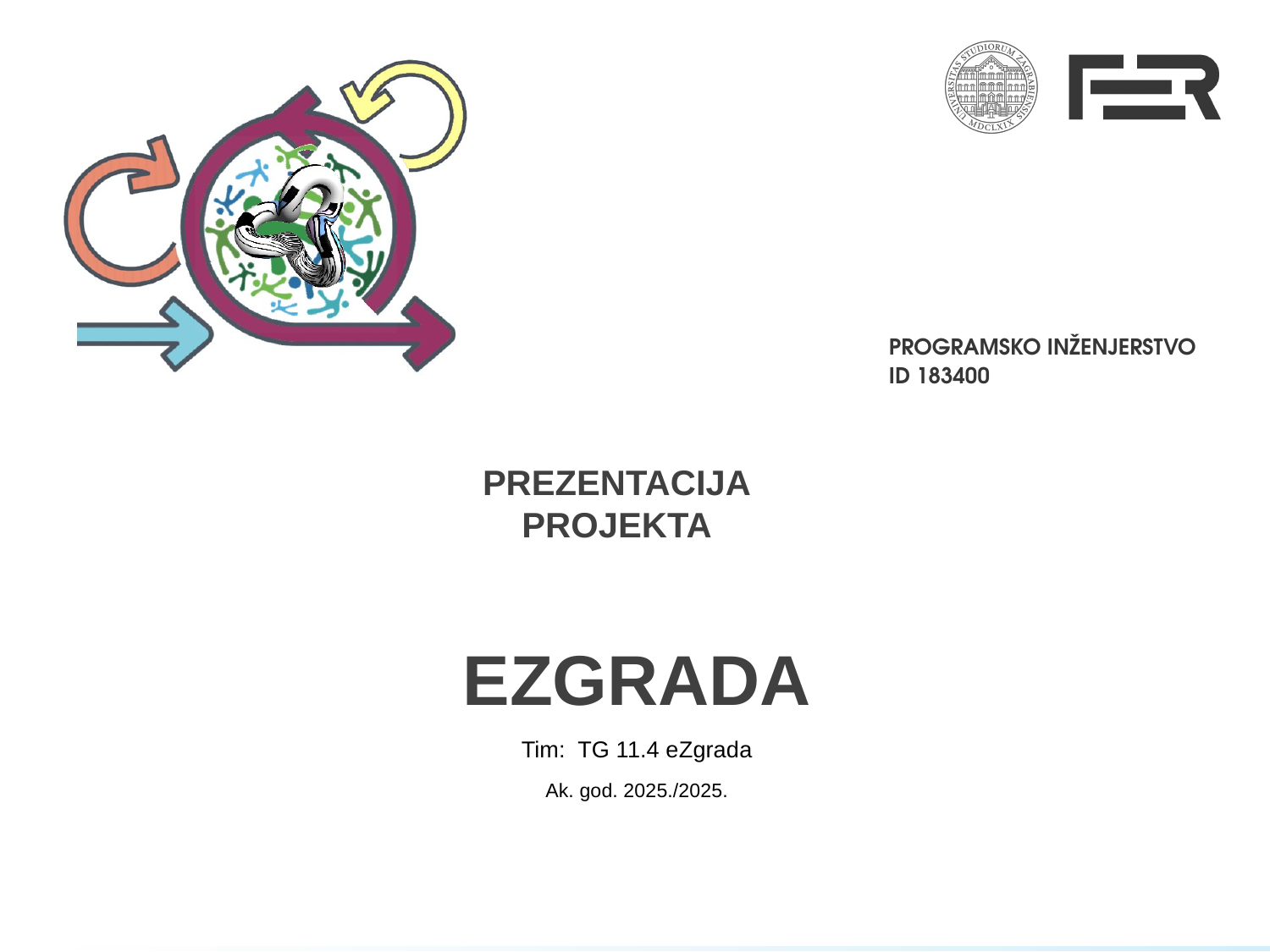

# ezgrada
Tim:  TG 11.4 eZgrada
Ak. god. 2025./2025.